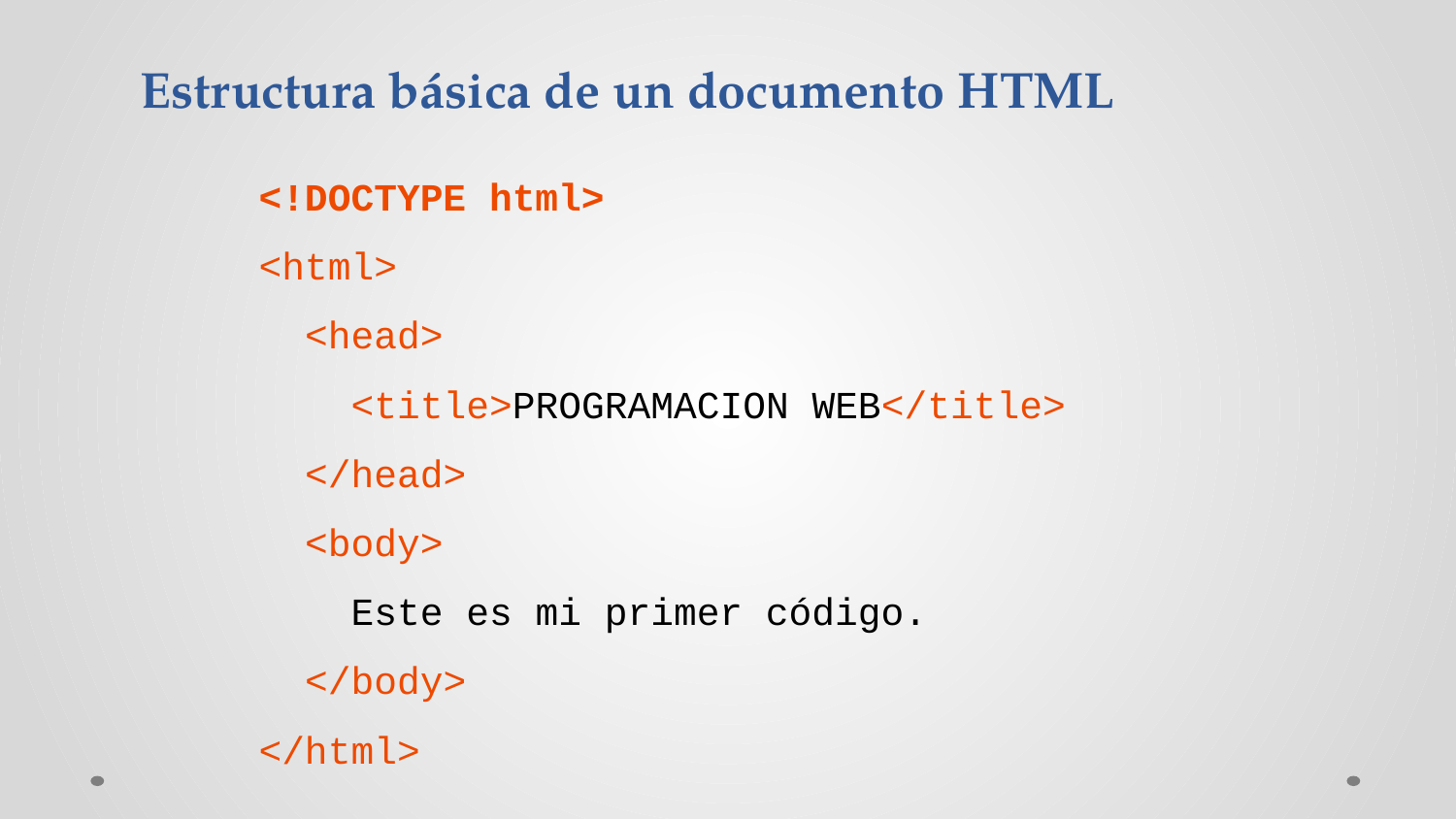

Estructura básica de un documento HTML
<!DOCTYPE html>
<html>
  <head>
    <title>PROGRAMACION WEB</title>
  </head>
  <body>
    Este es mi primer código.
  </body>
</html>